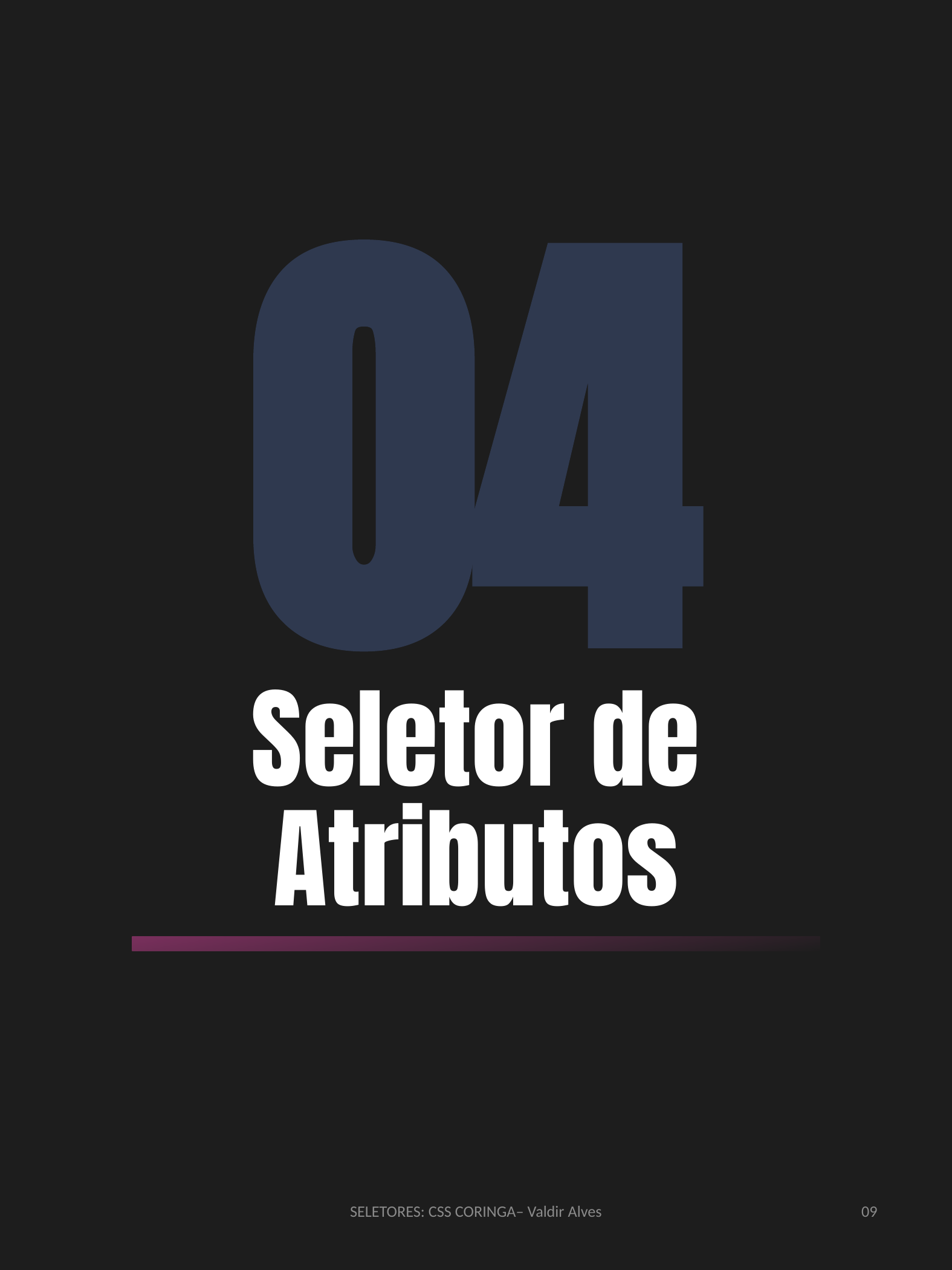

04

Seletor de Atributos

SELETORES: CSS CORINGA– Valdir Alves
09